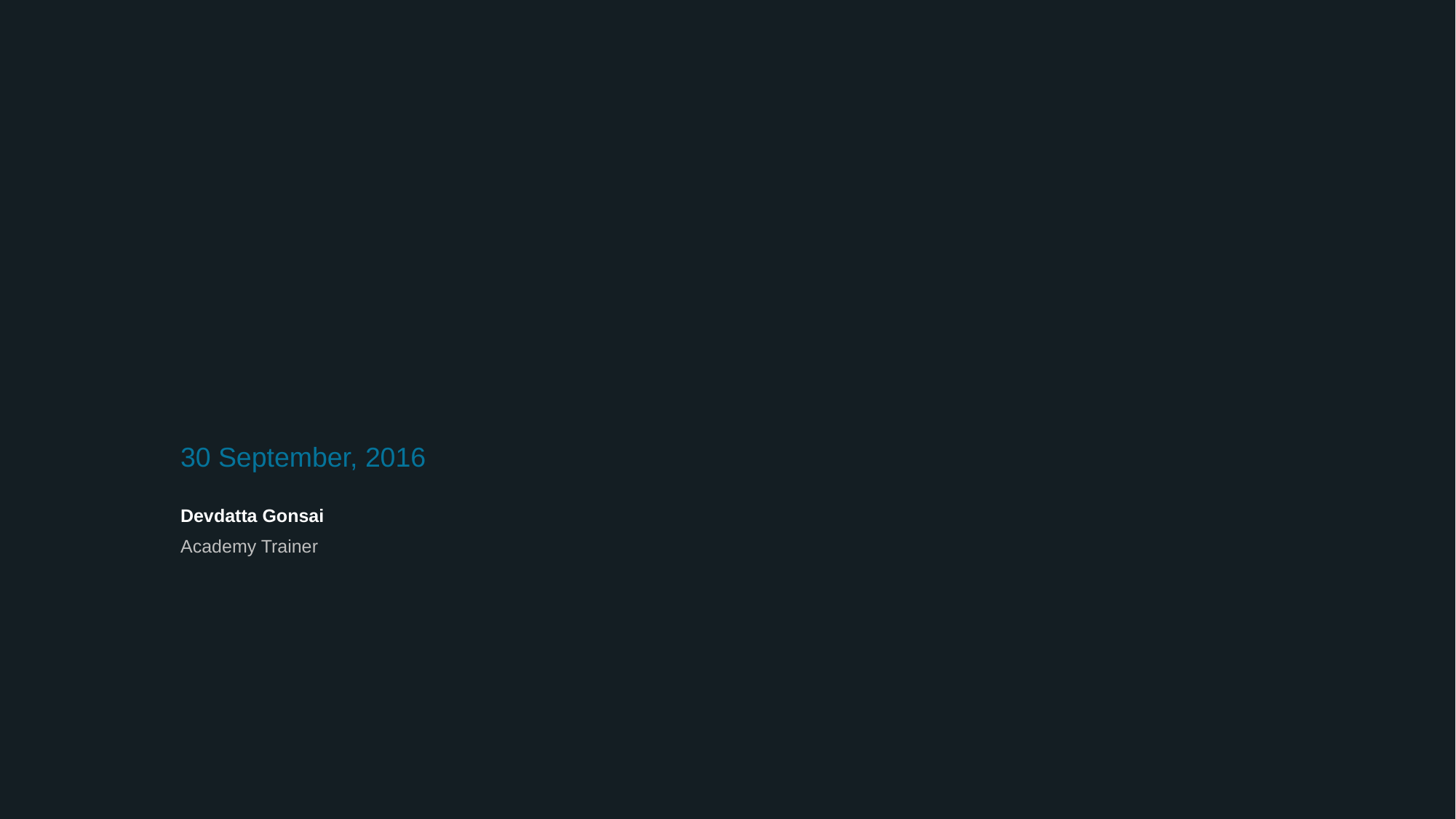

30 September, 2016
Devdatta Gonsai
Academy Trainer